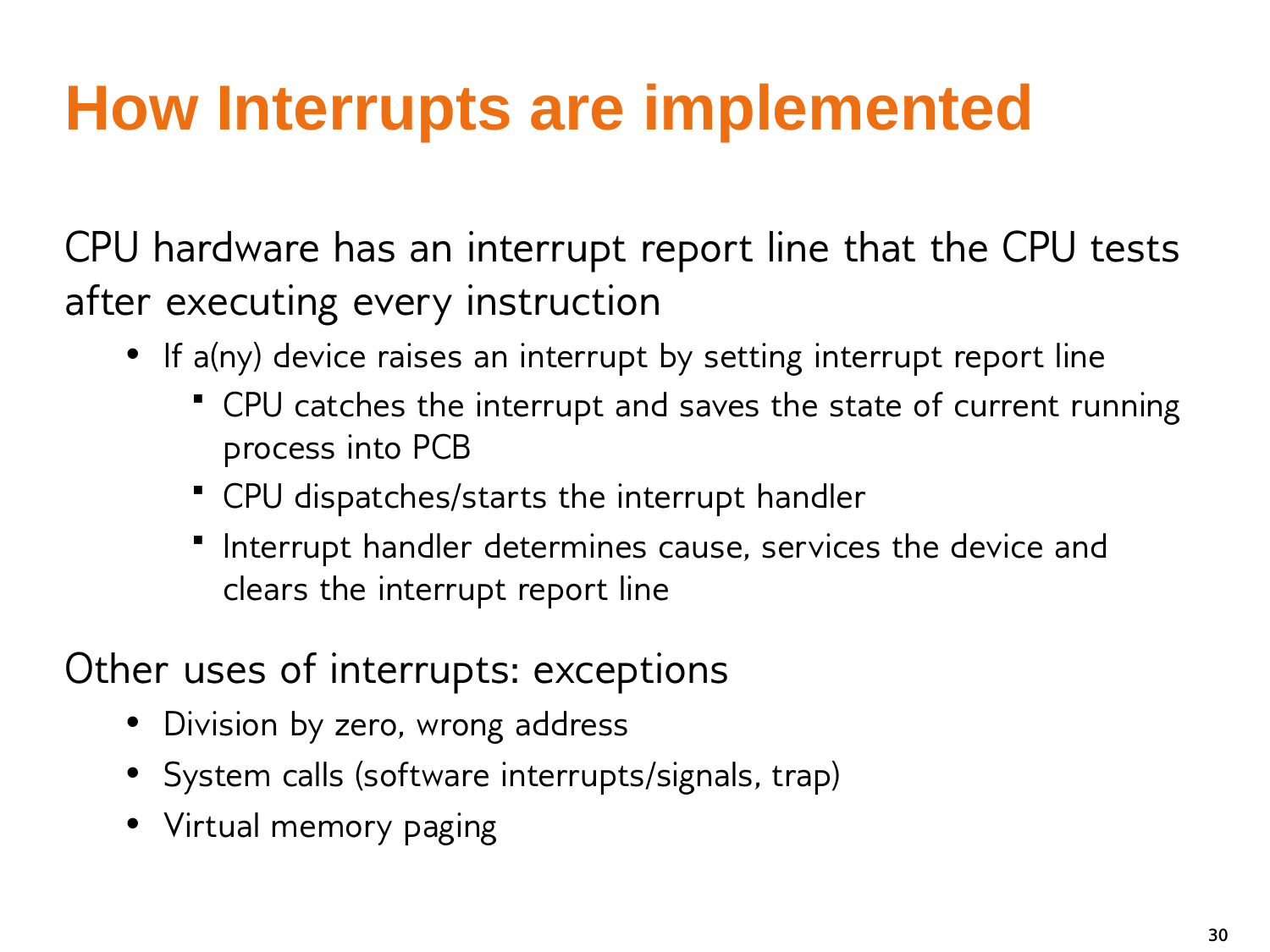

# How Interrupts are implemented
CPU hardware has an interrupt report line that the CPU tests after executing every instruction
If a(ny) device raises an interrupt by setting interrupt report line
CPU catches the interrupt and saves the state of current running process into PCB
CPU dispatches/starts the interrupt handler
Interrupt handler determines cause, services the device and clears the interrupt report line
Other uses of interrupts: exceptions
Division by zero, wrong address
System calls (software interrupts/signals, trap)
Virtual memory paging